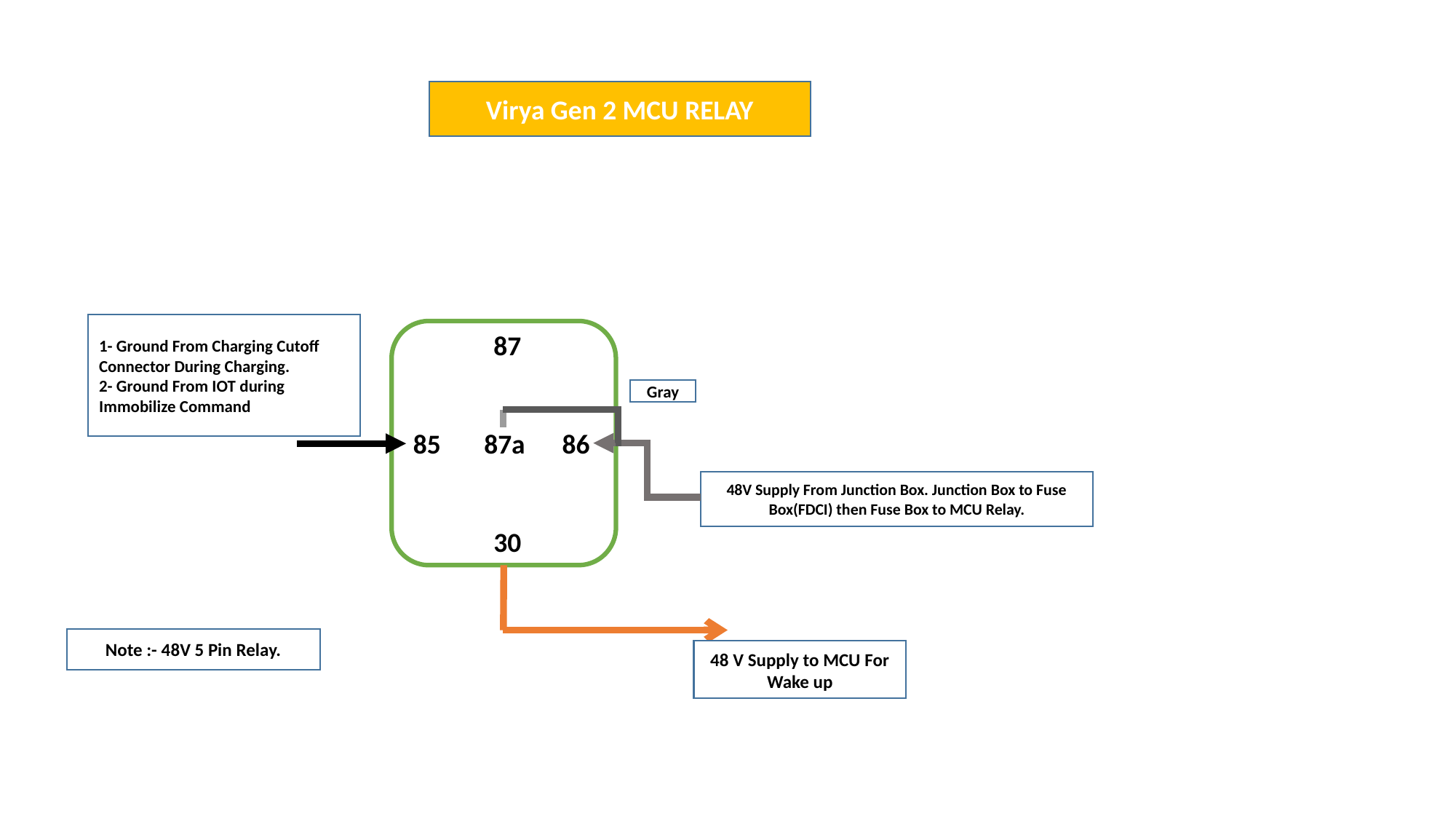

Virya Gen 2 MCU RELAY
1- Ground From Charging Cutoff Connector During Charging.
2- Ground From IOT during Immobilize Command
             87

85       87a      86

             30
Gray
48V Supply From Junction Box. Junction Box to Fuse Box(FDCI) then Fuse Box to MCU Relay.
Note :- 48V 5 Pin Relay.
48 V Supply to MCU For Wake up